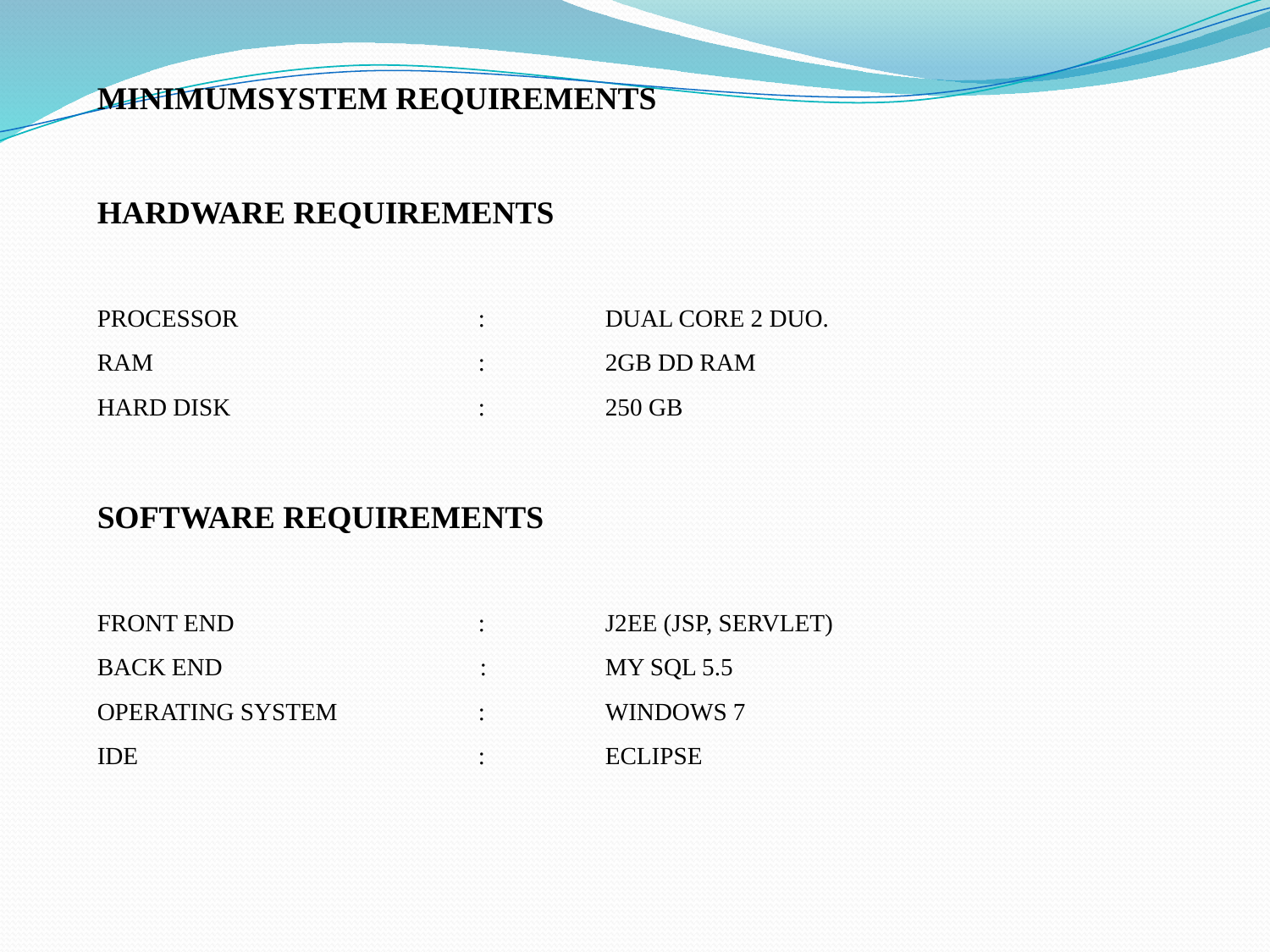

MINIMUMSYSTEM REQUIREMENTS

HARDWARE REQUIREMENTS

PROCESSOR		:  	DUAL CORE 2 DUO.
RAM			:	2GB DD RAM
HARD DISK 		:	250 GB

SOFTWARE REQUIREMENTS

FRONT END 		:          	J2EE (JSP, SERVLET)
BACK END		                     : 	MY SQL 5.5
OPERATING SYSTEM    	:  	WINDOWS 7
IDE			:	ECLIPSE